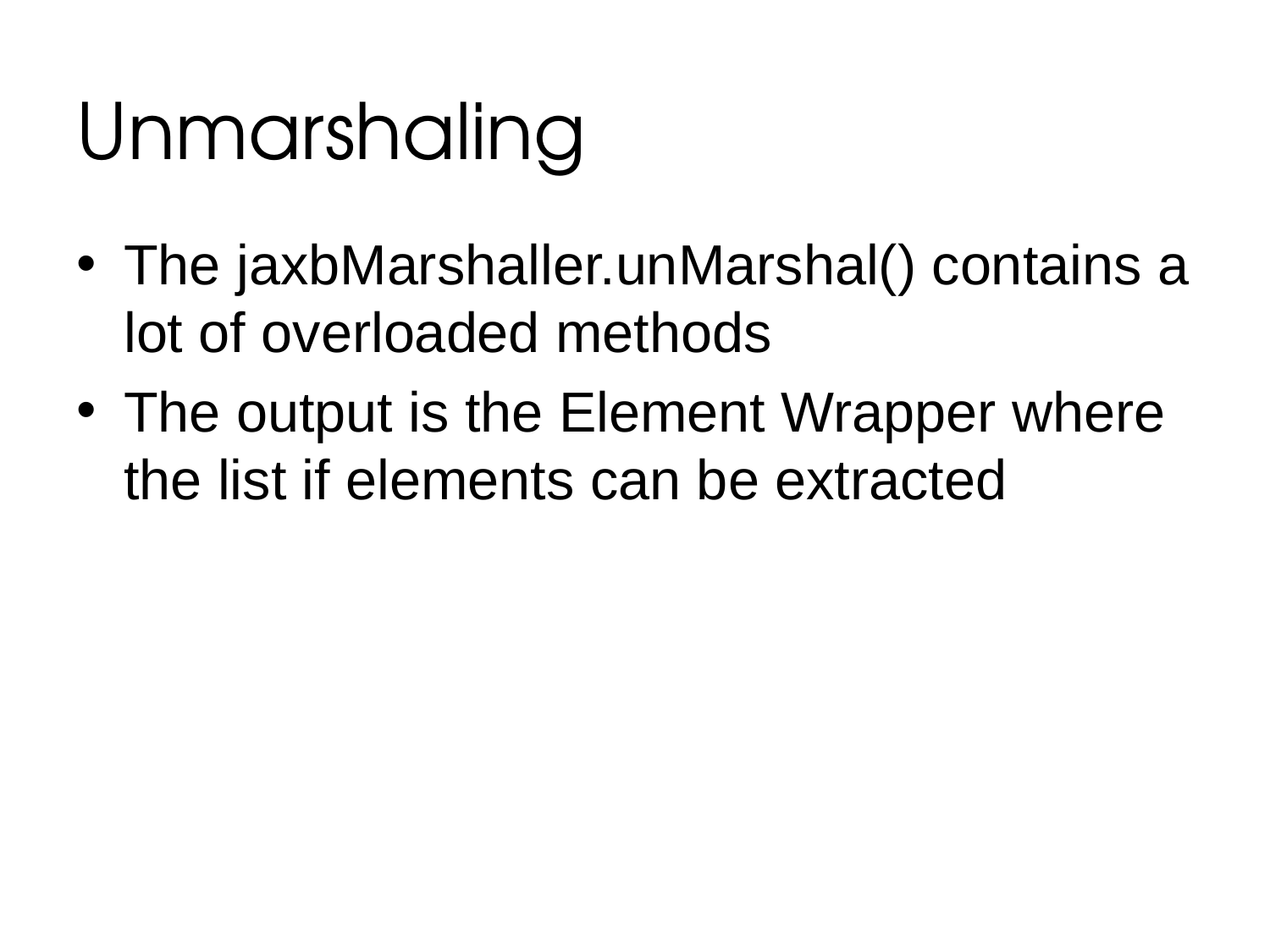

# Unmarshaling
The jaxbMarshaller.unMarshal() contains a lot of overloaded methods
The output is the Element Wrapper where the list if elements can be extracted